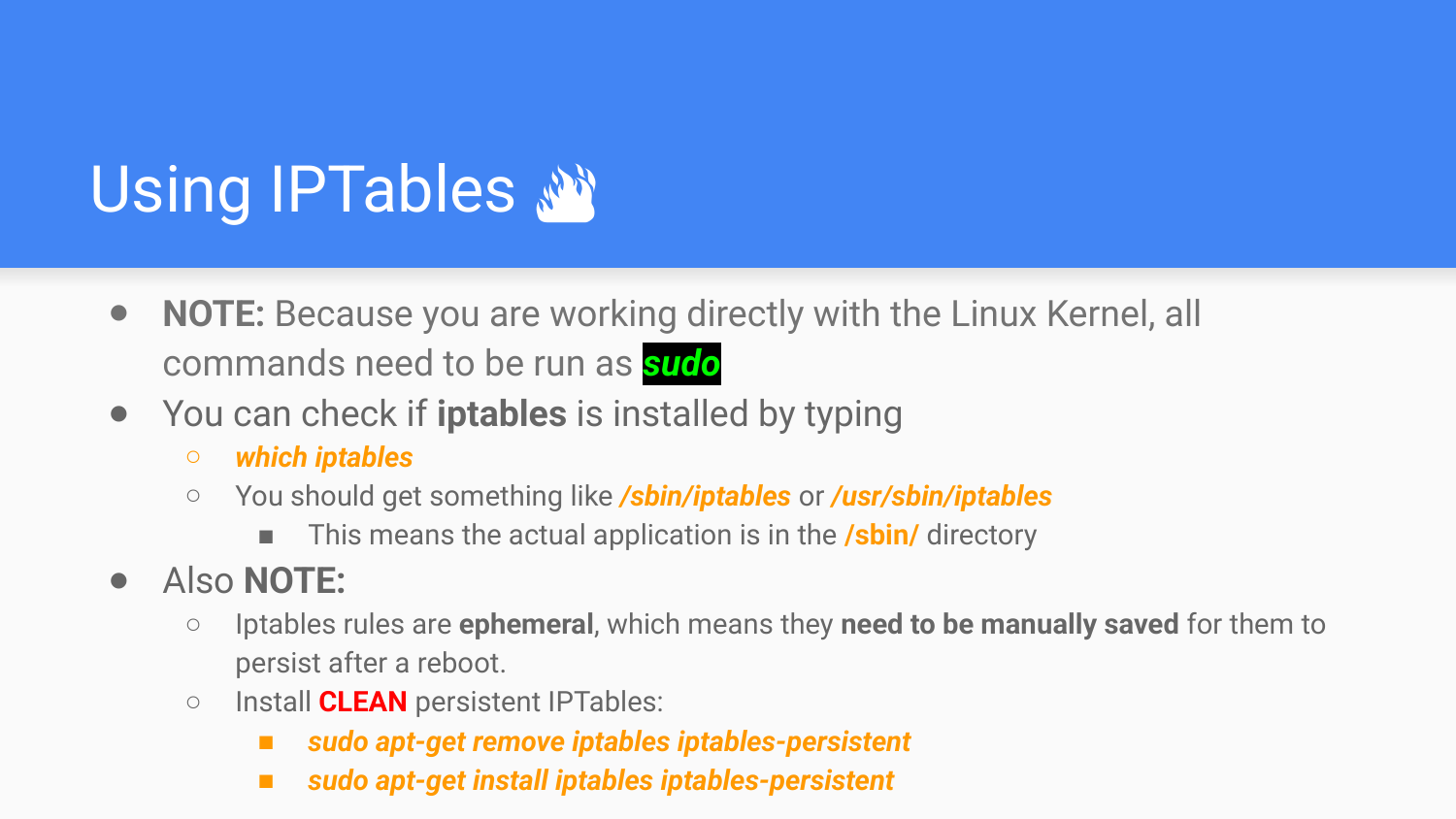

# Using IPTables 🔥
NOTE: Because you are working directly with the Linux Kernel, all commands need to be run as sudo
You can check if iptables is installed by typing
which iptables
You should get something like /sbin/iptables or /usr/sbin/iptables
This means the actual application is in the /sbin/ directory
Also NOTE:
Iptables rules are ephemeral, which means they need to be manually saved for them to persist after a reboot.
Install CLEAN persistent IPTables:
sudo apt-get remove iptables iptables-persistent
sudo apt-get install iptables iptables-persistent